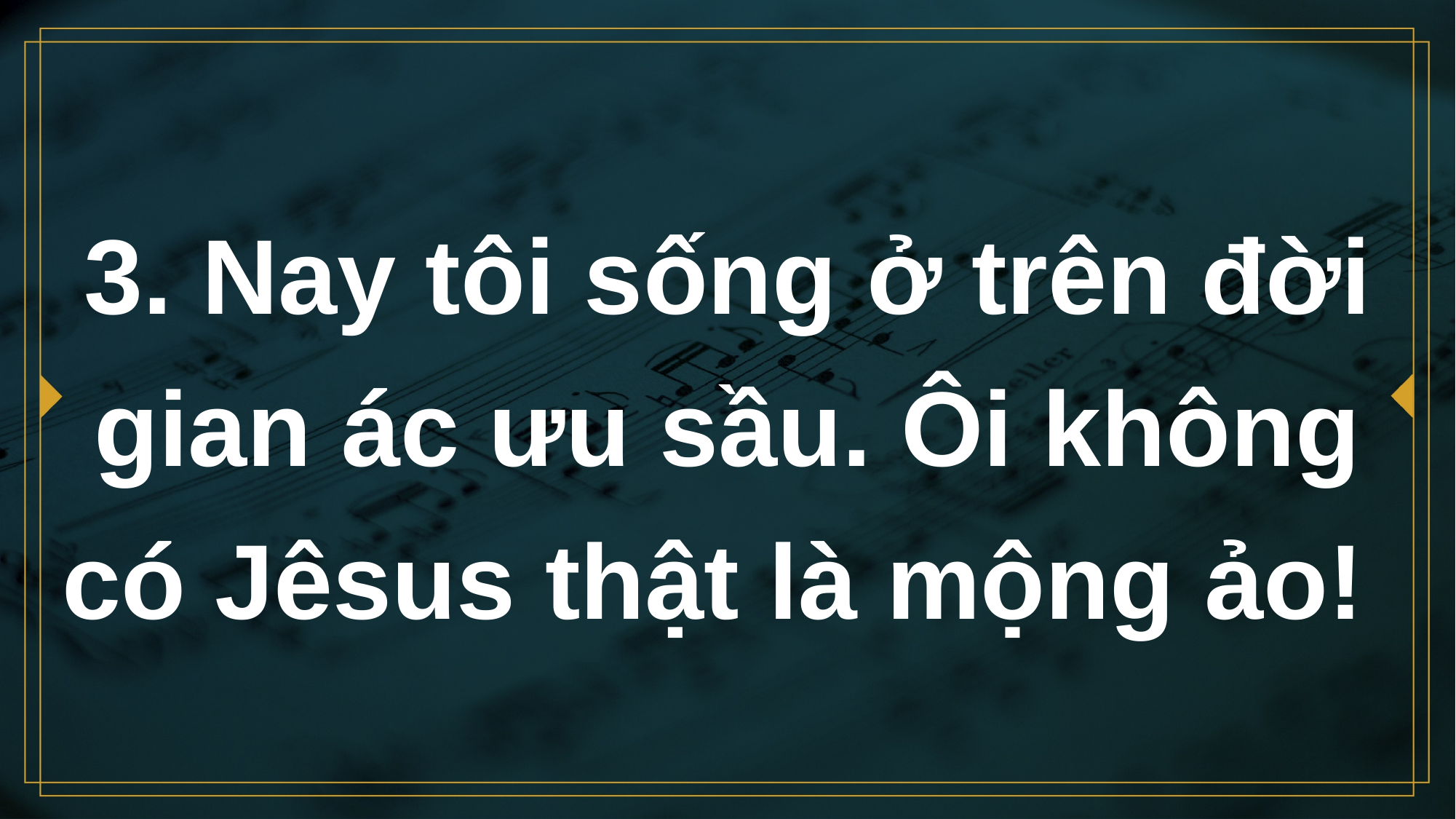

# 3. Nay tôi sống ở trên đời gian ác ưu sầu. Ôi không có Jêsus thật là mộng ảo!